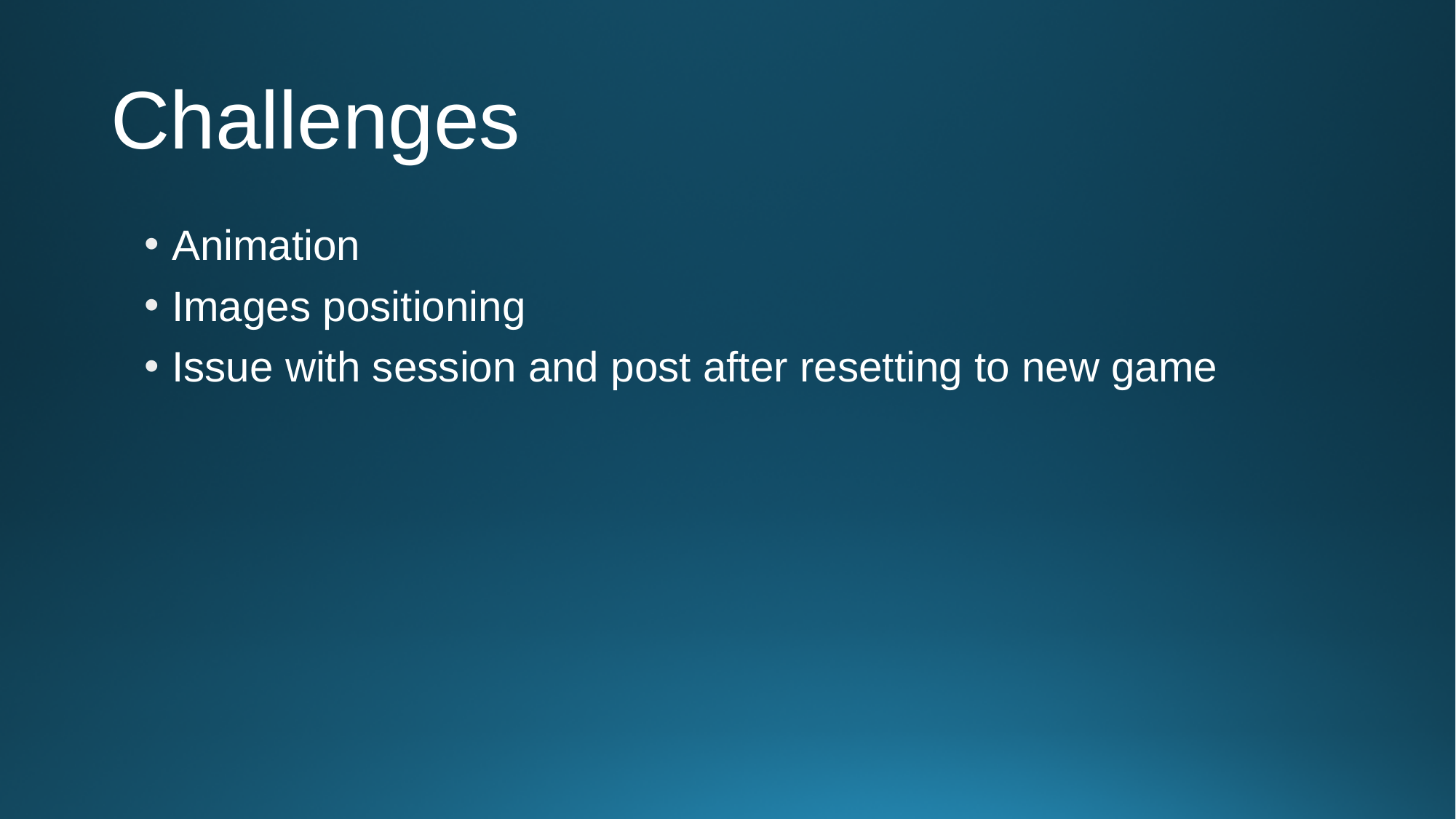

# Challenges
Animation
Images positioning
Issue with session and post after resetting to new game